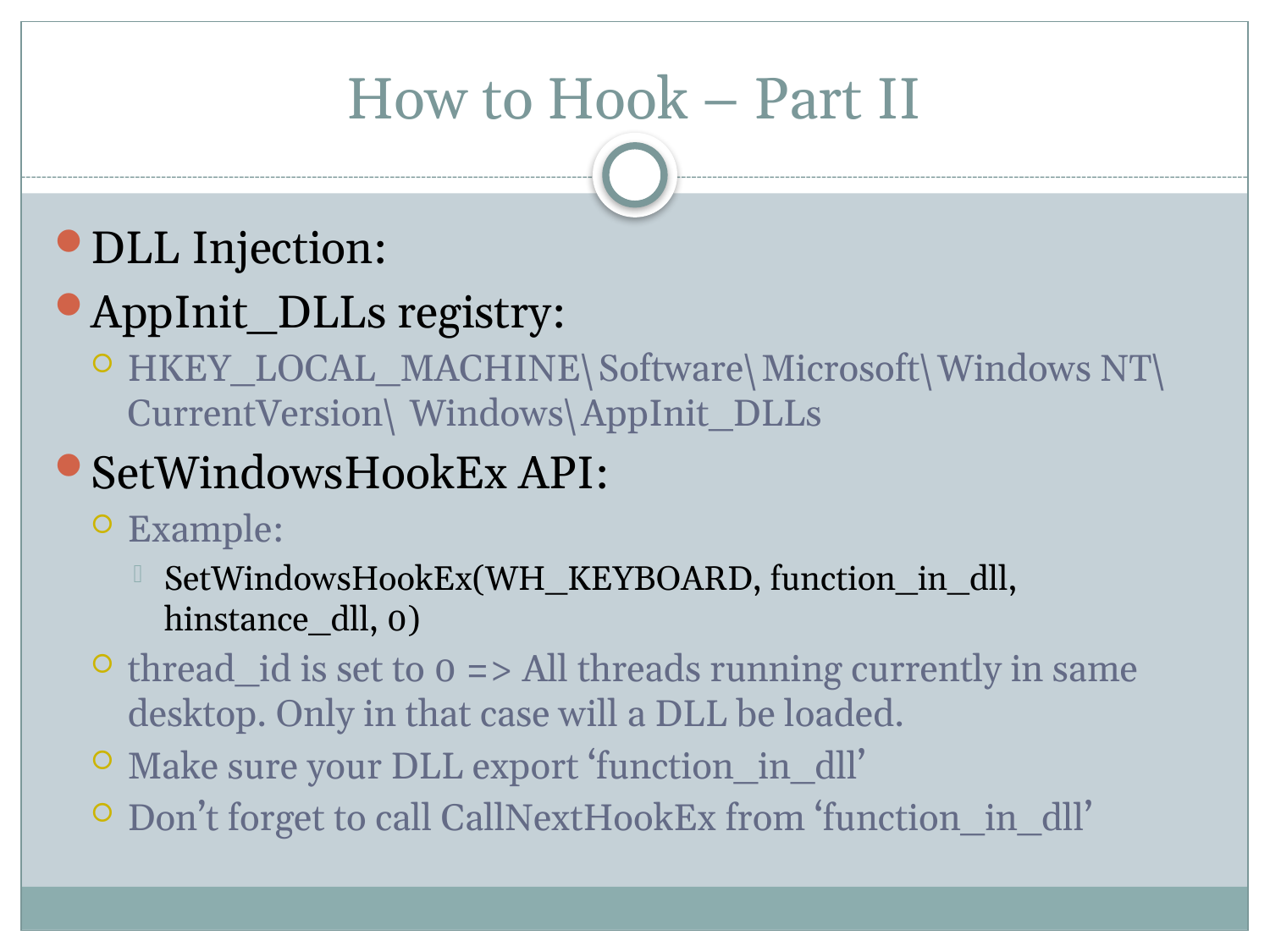

# How to Hook – Part II
DLL Injection:
AppInit_DLLs registry:
HKEY_LOCAL_MACHINE\Software\Microsoft\Windows NT\CurrentVersion\ Windows\AppInit_DLLs
SetWindowsHookEx API:
Example:
SetWindowsHookEx(WH_KEYBOARD, function_in_dll, hinstance_dll, 0)
thread_id is set to 0 => All threads running currently in same desktop. Only in that case will a DLL be loaded.
Make sure your DLL export ‘function_in_dll’
Don’t forget to call CallNextHookEx from ‘function_in_dll’